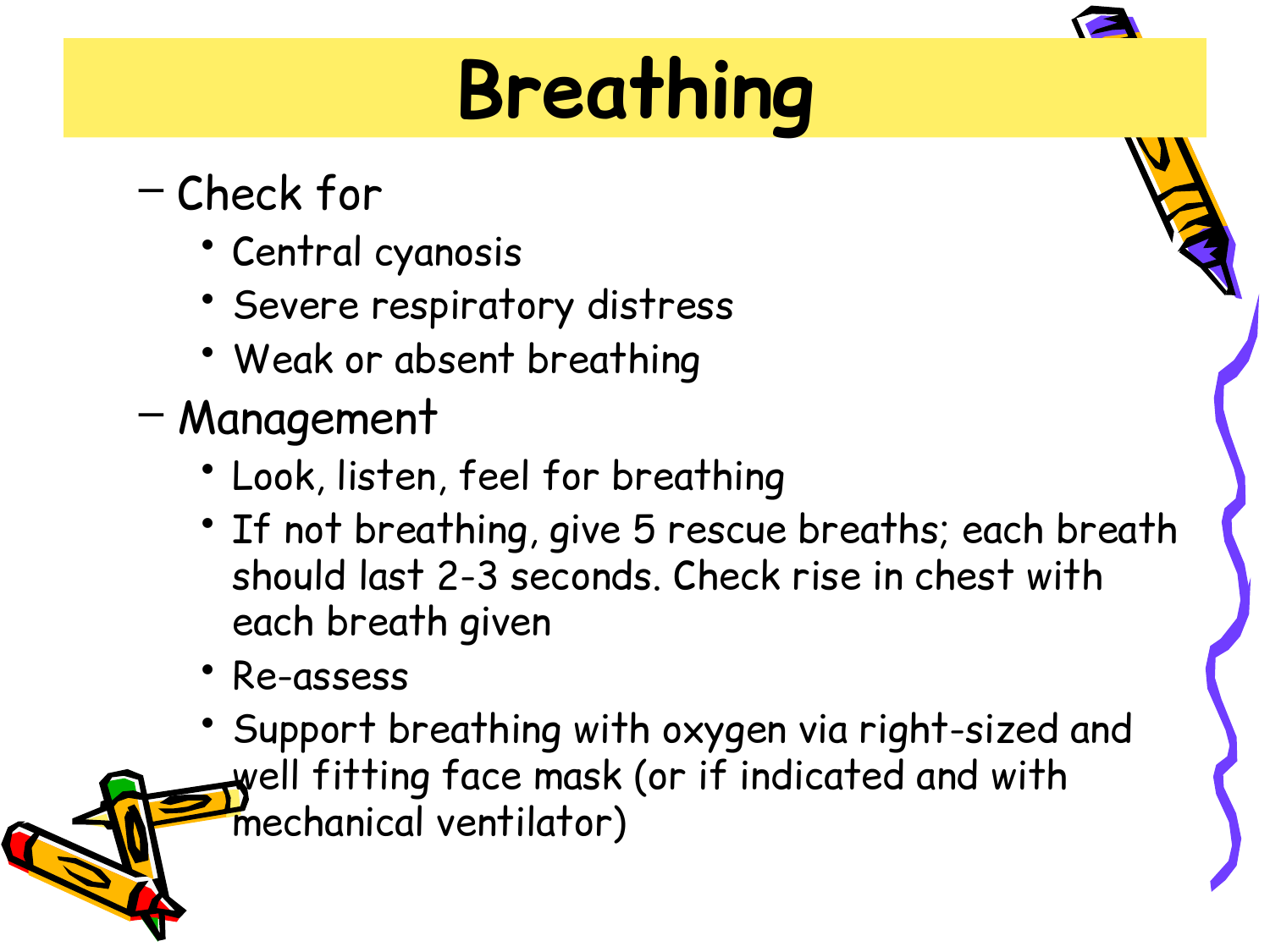

# Breathing
Check for
Central cyanosis
Severe respiratory distress
Weak or absent breathing
Management
Look, listen, feel for breathing
If not breathing, give 5 rescue breaths; each breath should last 2-3 seconds. Check rise in chest with each breath given
Re-assess
Support breathing with oxygen via right-sized and well fitting face mask (or if indicated and with mechanical ventilator)